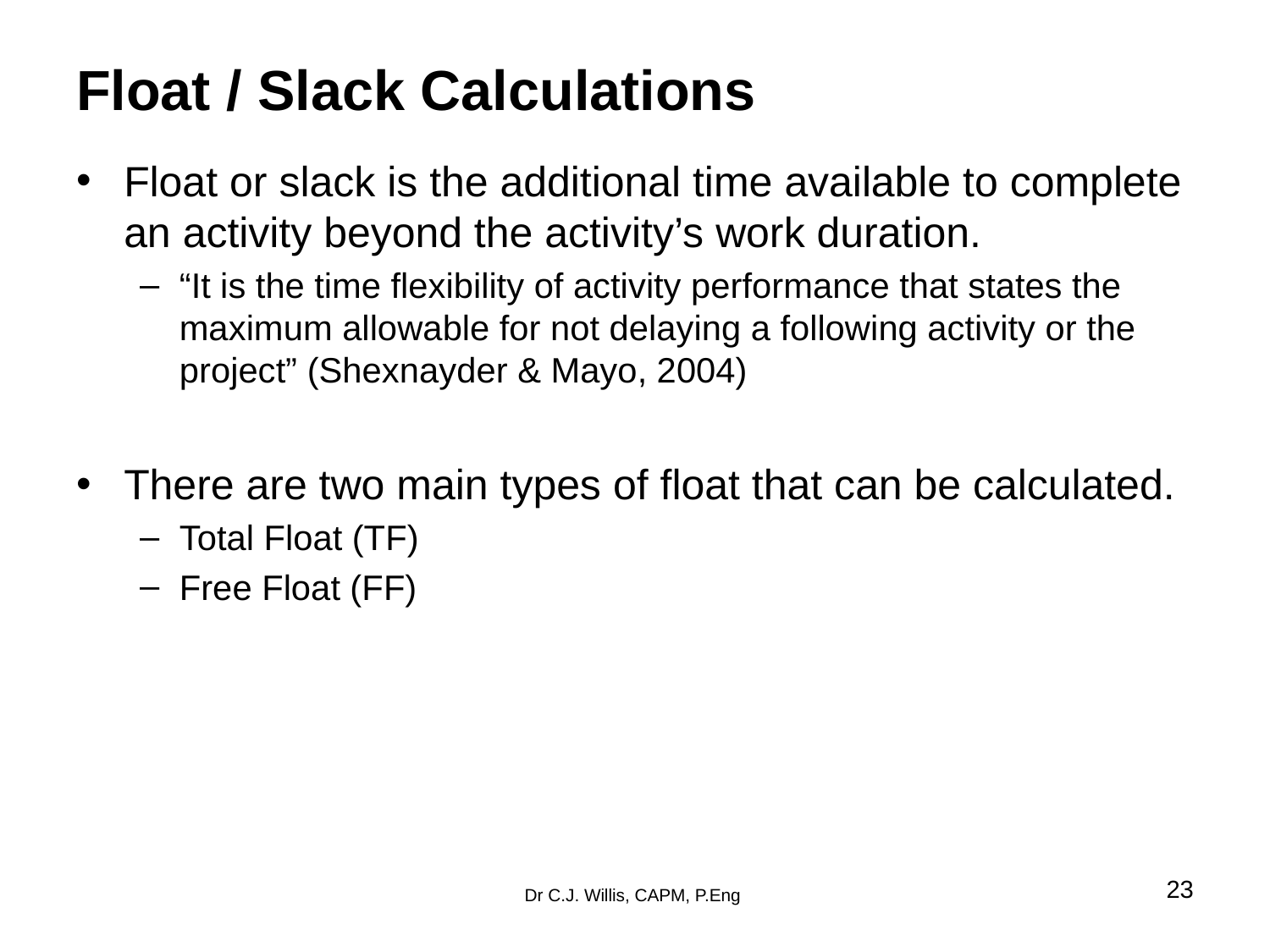

# Float / Slack Calculations
Float or slack is the additional time available to complete an activity beyond the activity’s work duration.
“It is the time flexibility of activity performance that states the maximum allowable for not delaying a following activity or the project” (Shexnayder & Mayo, 2004)

There are two main types of float that can be calculated.
Total Float (TF)
Free Float (FF)

23
Dr C.J. Willis, CAPM, P.Eng